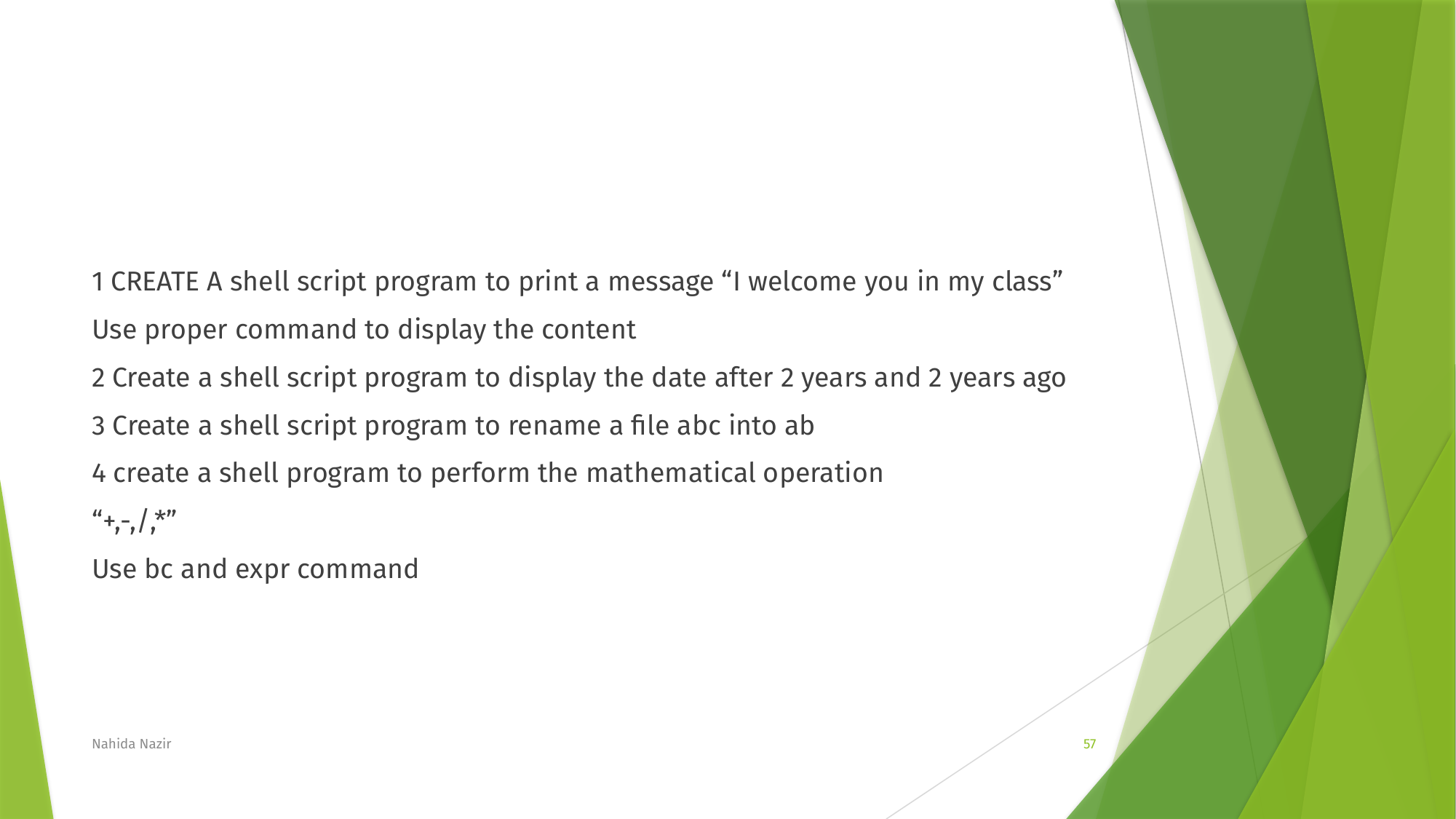

#
1 CREATE A shell script program to print a message “I welcome you in my class”
Use proper command to display the content
2 Create a shell script program to display the date after 2 years and 2 years ago
3 Create a shell script program to rename a file abc into ab
4 create a shell program to perform the mathematical operation
“+,-,/,*”
Use bc and expr command

Nahida Nazir
57